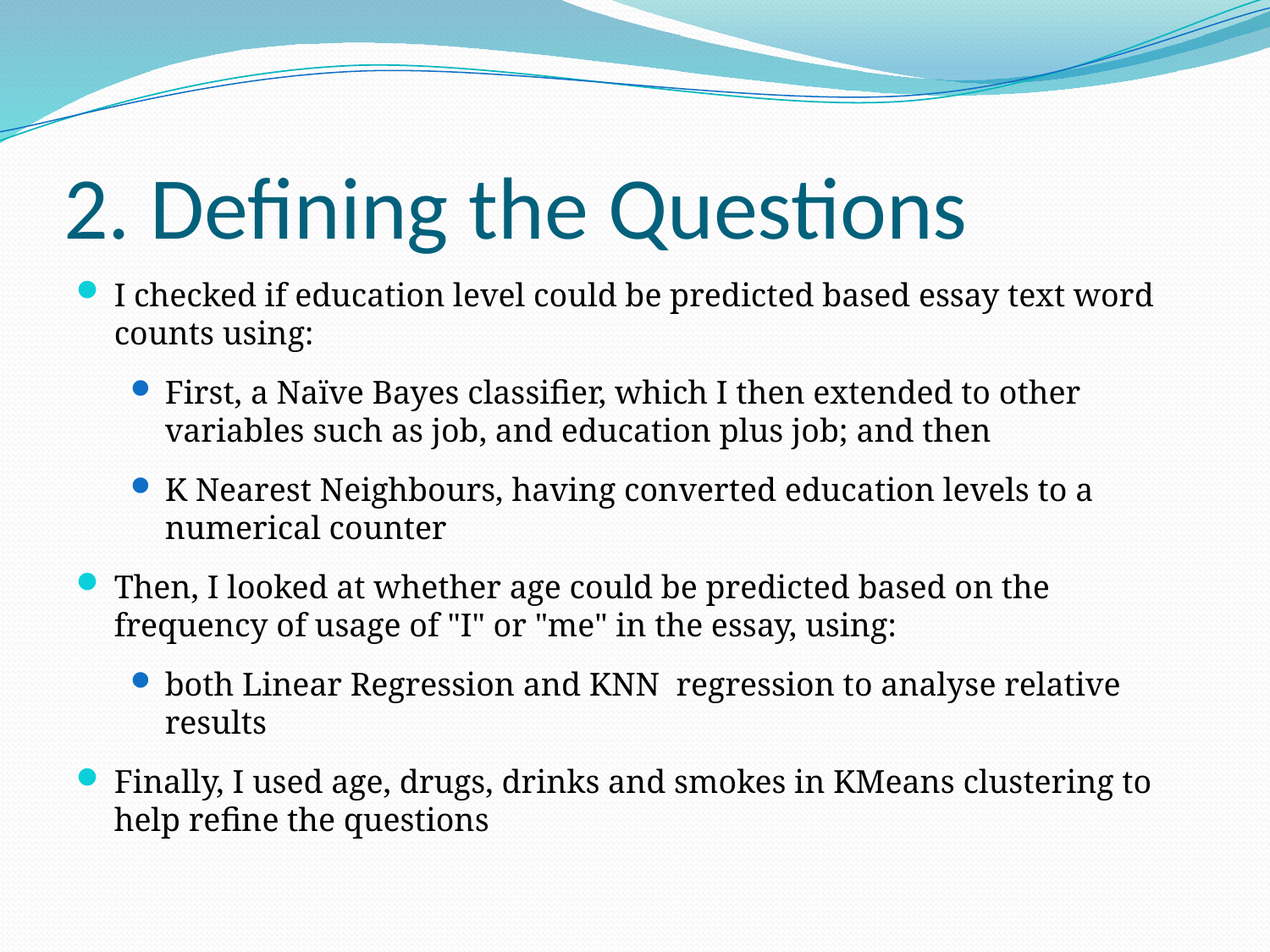

# 2. Defining the Questions
I checked if education level could be predicted based essay text word counts using:
First, a Naïve Bayes classifier, which I then extended to other variables such as job, and education plus job; and then
K Nearest Neighbours, having converted education levels to a numerical counter
Then, I looked at whether age could be predicted based on the frequency of usage of "I" or "me" in the essay, using:
both Linear Regression and KNN  regression to analyse relative results
Finally, I used age, drugs, drinks and smokes in KMeans clustering to help refine the questions